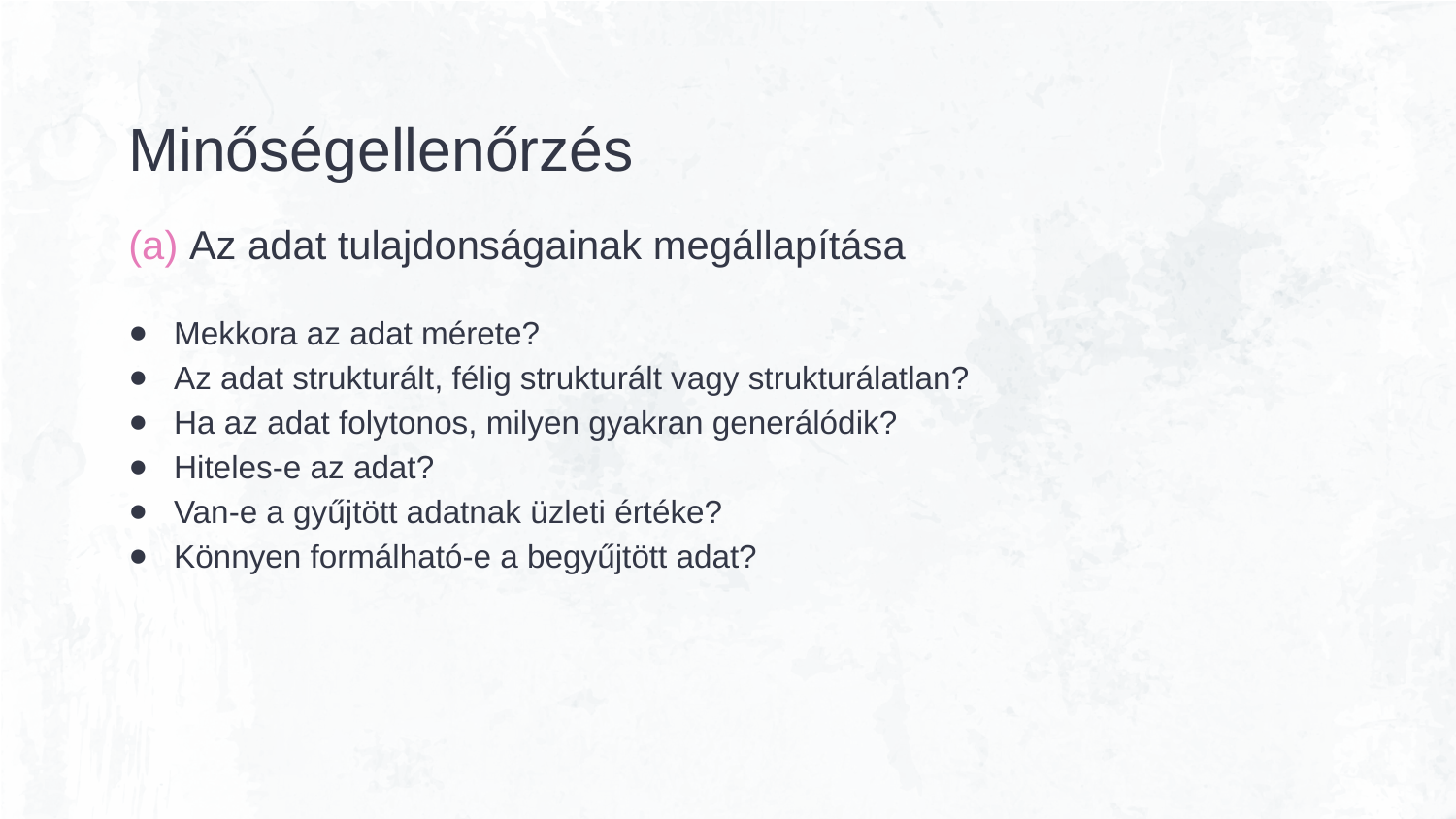

# Minőségellenőrzés
(a) Az adat tulajdonságainak megállapítása

Mekkora az adat mérete?
Az adat strukturált, félig strukturált vagy strukturálatlan?
Ha az adat folytonos, milyen gyakran generálódik?
Hiteles-e az adat?
Van-e a gyűjtött adatnak üzleti értéke?
Könnyen formálható-e a begyűjtött adat?